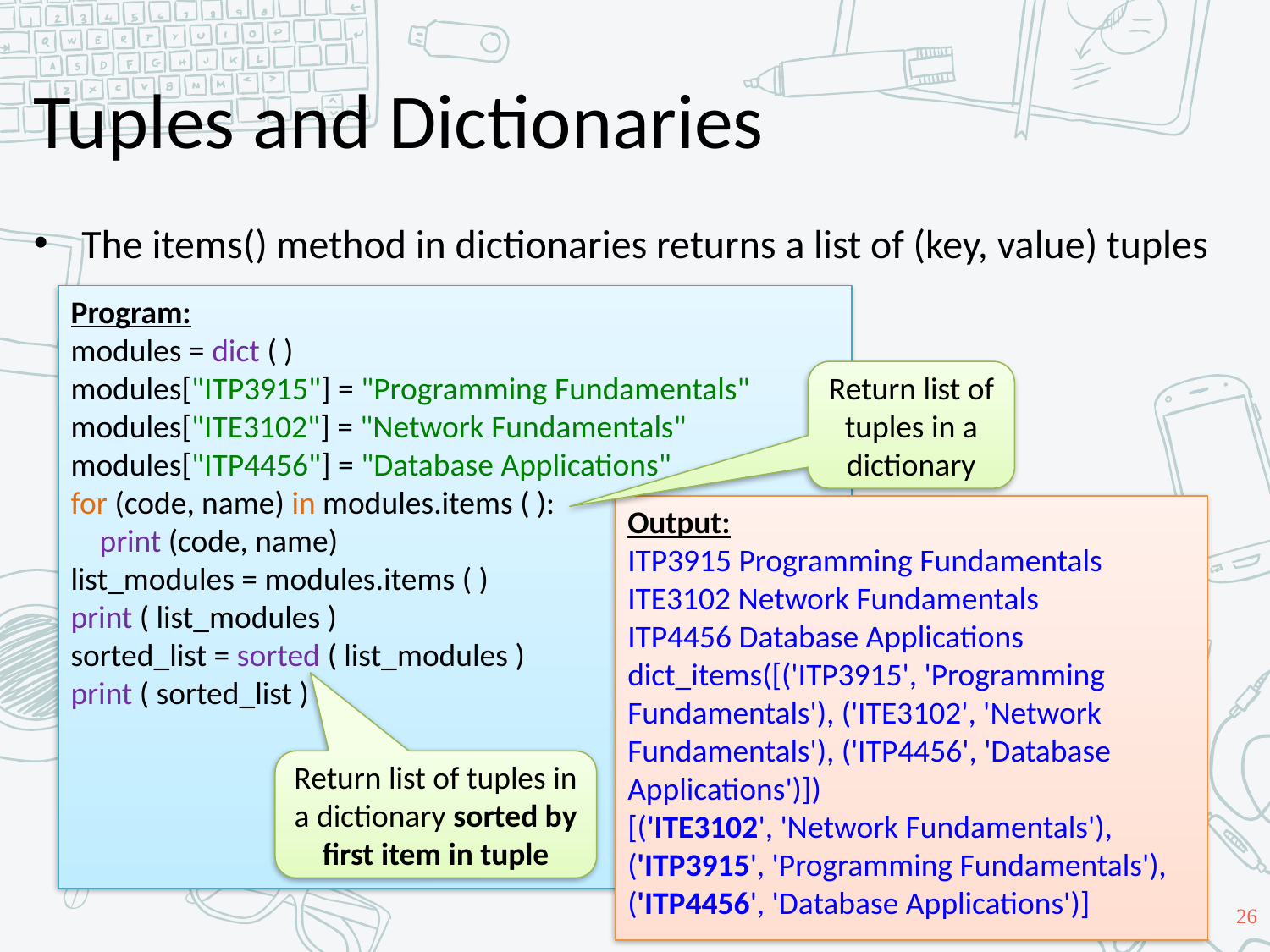

# Tuples and Dictionaries
The items() method in dictionaries returns a list of (key, value) tuples
Program:
modules = dict ( )
modules["ITP3915"] = "Programming Fundamentals"
modules["ITE3102"] = "Network Fundamentals"
modules["ITP4456"] = "Database Applications"
for (code, name) in modules.items ( ):
    print (code, name)
list_modules = modules.items ( )
print ( list_modules )
sorted_list = sorted ( list_modules )
print ( sorted_list )
Return list of tuples in a dictionary
Output:
ITP3915 Programming Fundamentals
ITE3102 Network Fundamentals
ITP4456 Database Applications
dict_items([('ITP3915', 'Programming Fundamentals'), ('ITE3102', 'Network Fundamentals'), ('ITP4456', 'Database Applications')])
[('ITE3102', 'Network Fundamentals'), ('ITP3915', 'Programming Fundamentals'), ('ITP4456', 'Database Applications')]
Return list of tuples in a dictionary sorted by first item in tuple
26